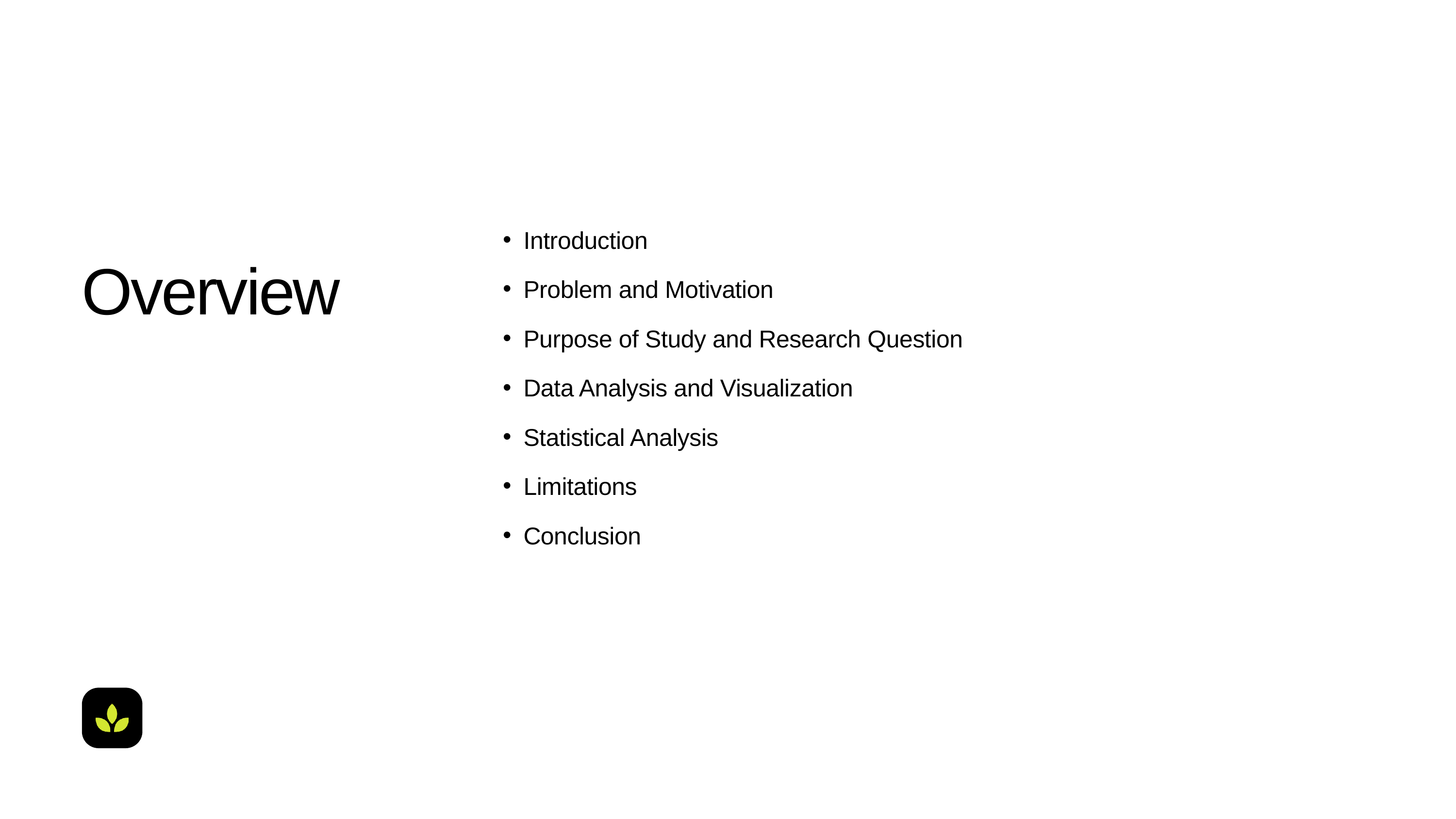

Introduction
Problem and Motivation
Purpose of Study and Research Question
Data Analysis and Visualization
Statistical Analysis
Limitations
Conclusion
Overview